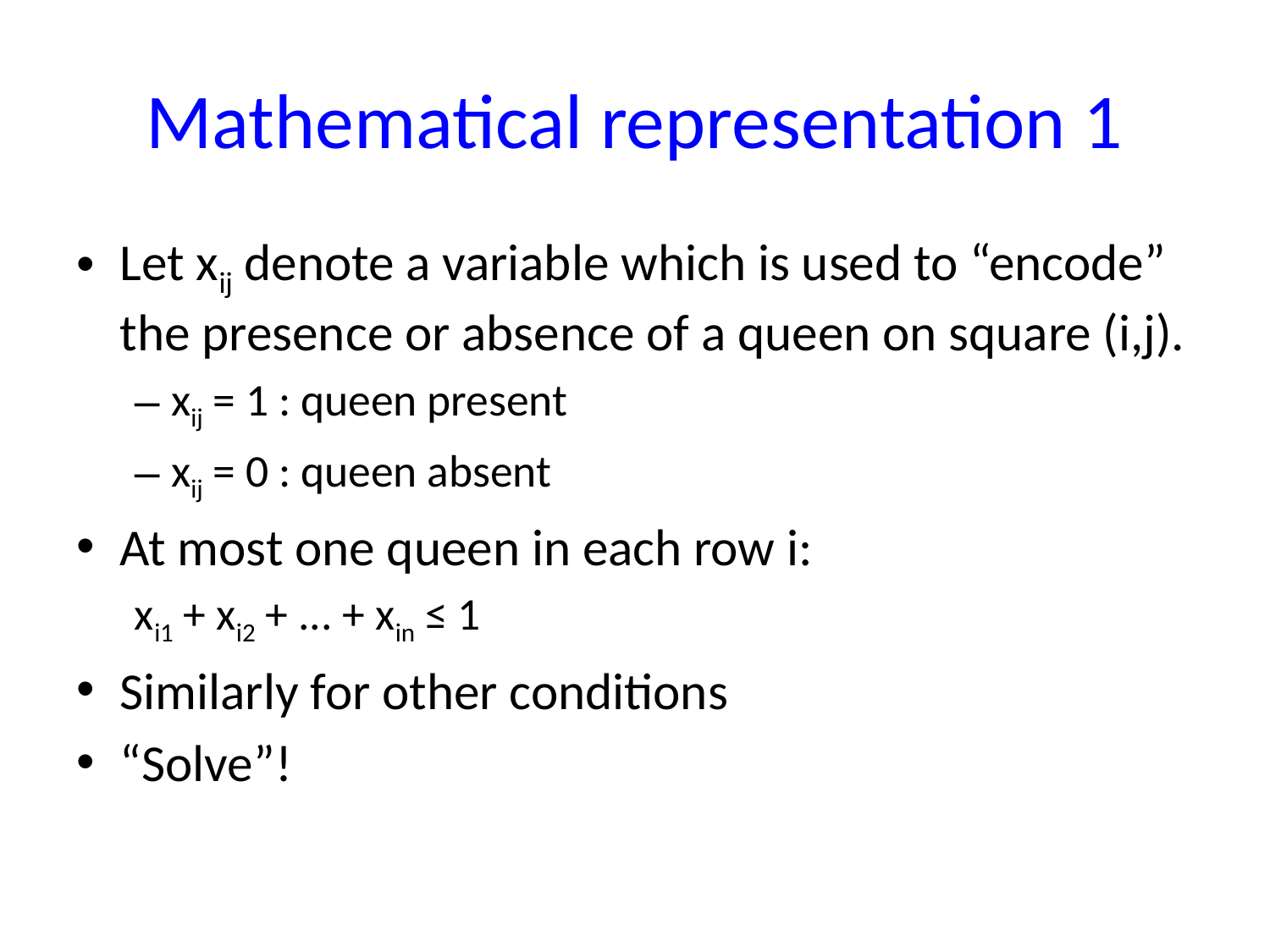

# Mathematical representation 1
Let xij denote a variable which is used to “encode” the presence or absence of a queen on square (i,j).
xij = 1 : queen present
xij = 0 : queen absent
At most one queen in each row i:
xi1 + xi2 + ... + xin ≤ 1
Similarly for other conditions
“Solve”!